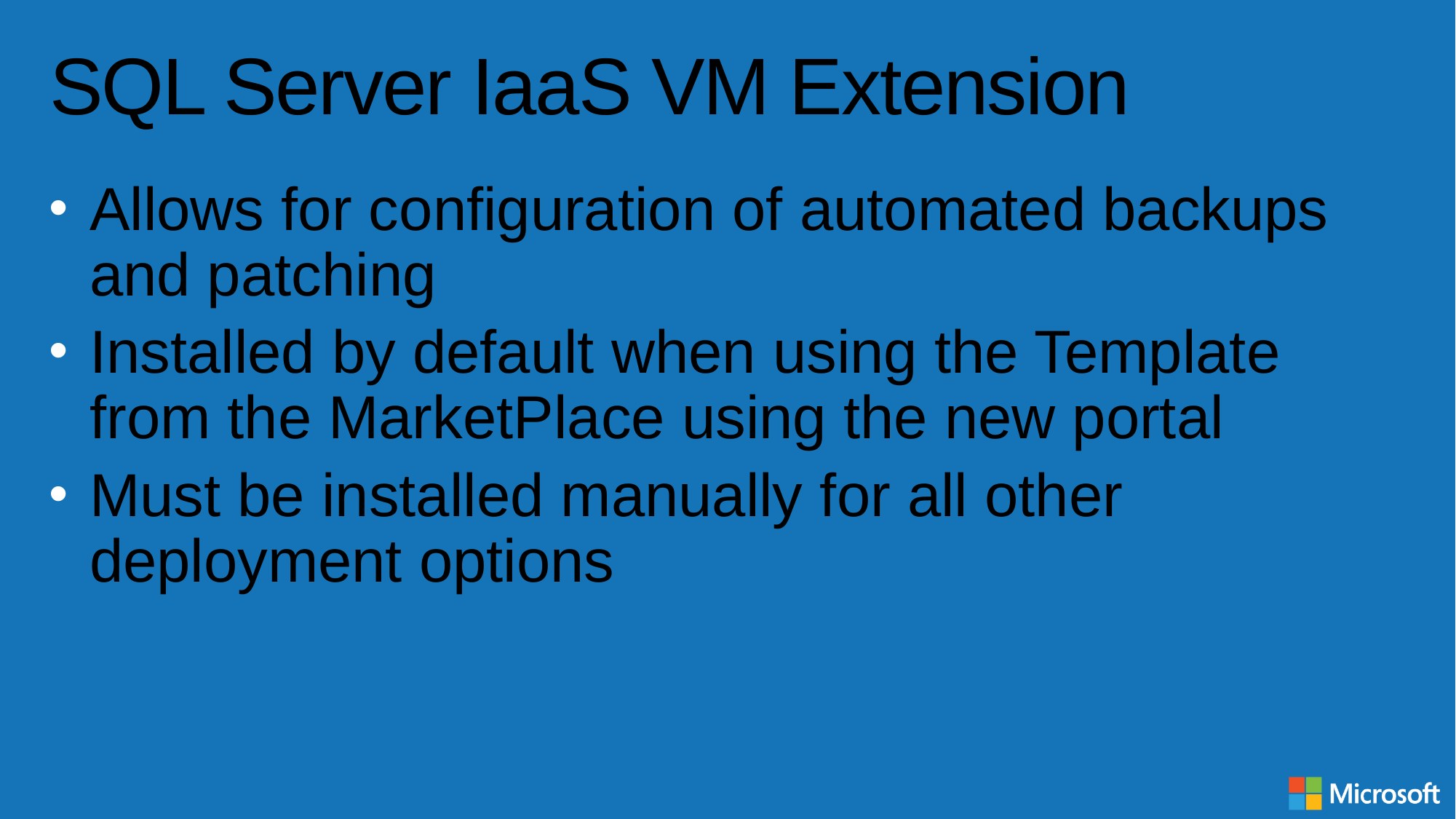

# SQL Server IaaS VM Extension
Allows for configuration of automated backups and patching
Installed by default when using the Template from the MarketPlace using the new portal
Must be installed manually for all other deployment options